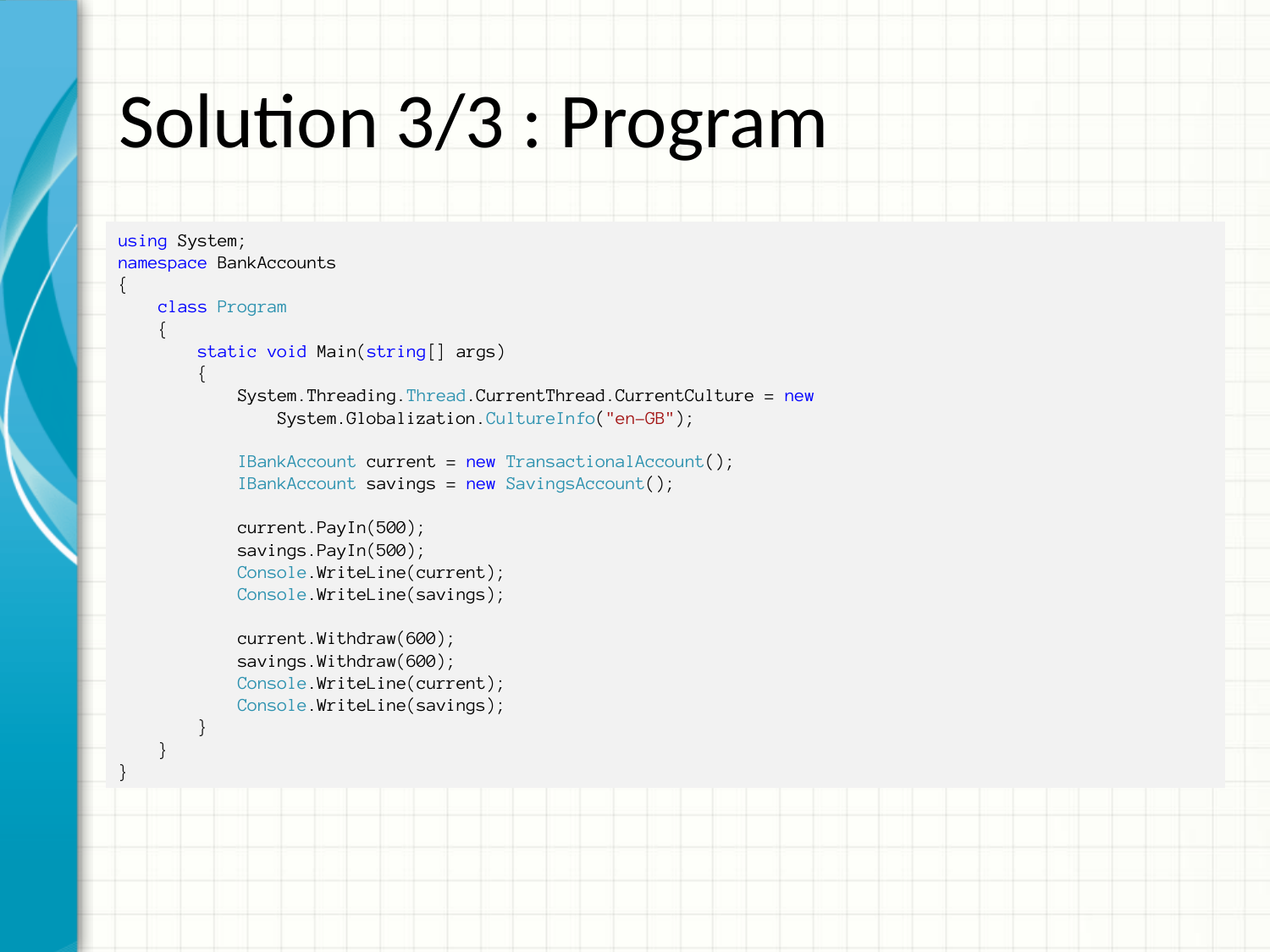

# Solution 3/3 : Program
using System;
namespace BankAccounts
{
    class Program
    {
        static void Main(string[] args)
        {
            System.Threading.Thread.CurrentThread.CurrentCulture = new
                System.Globalization.CultureInfo("en-GB");

            IBankAccount current = new TransactionalAccount();
            IBankAccount savings = new SavingsAccount();

            current.PayIn(500);
            savings.PayIn(500);
            Console.WriteLine(current);
            Console.WriteLine(savings);

            current.Withdraw(600);
            savings.Withdraw(600);
            Console.WriteLine(current);
            Console.WriteLine(savings);
        }
    }
}